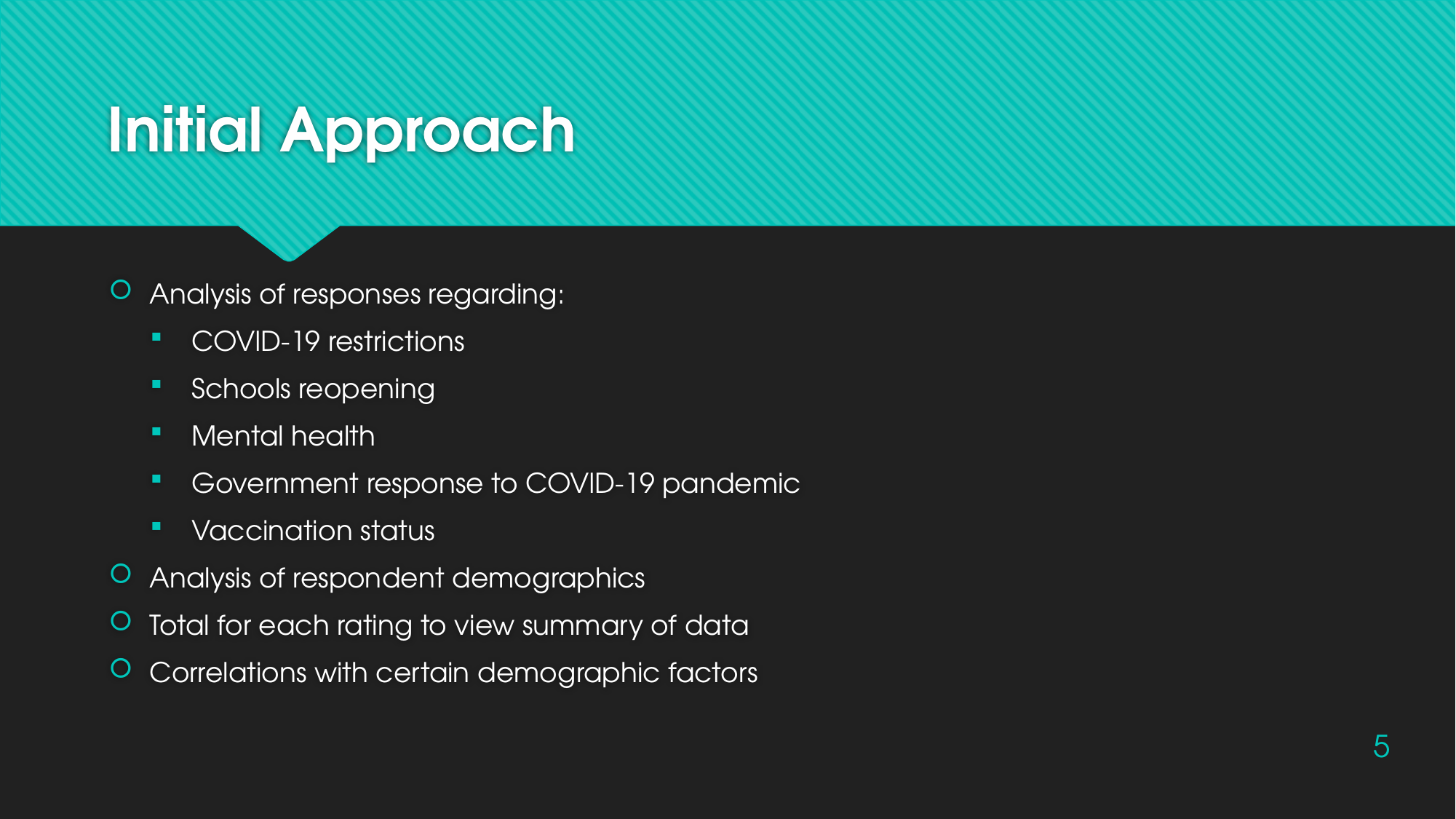

# Initial Approach
Analysis of responses regarding:
COVID-19 restrictions
Schools reopening
Mental health
Government response to COVID-19 pandemic
Vaccination status
Analysis of respondent demographics
Total for each rating to view summary of data
Correlations with certain demographic factors
5